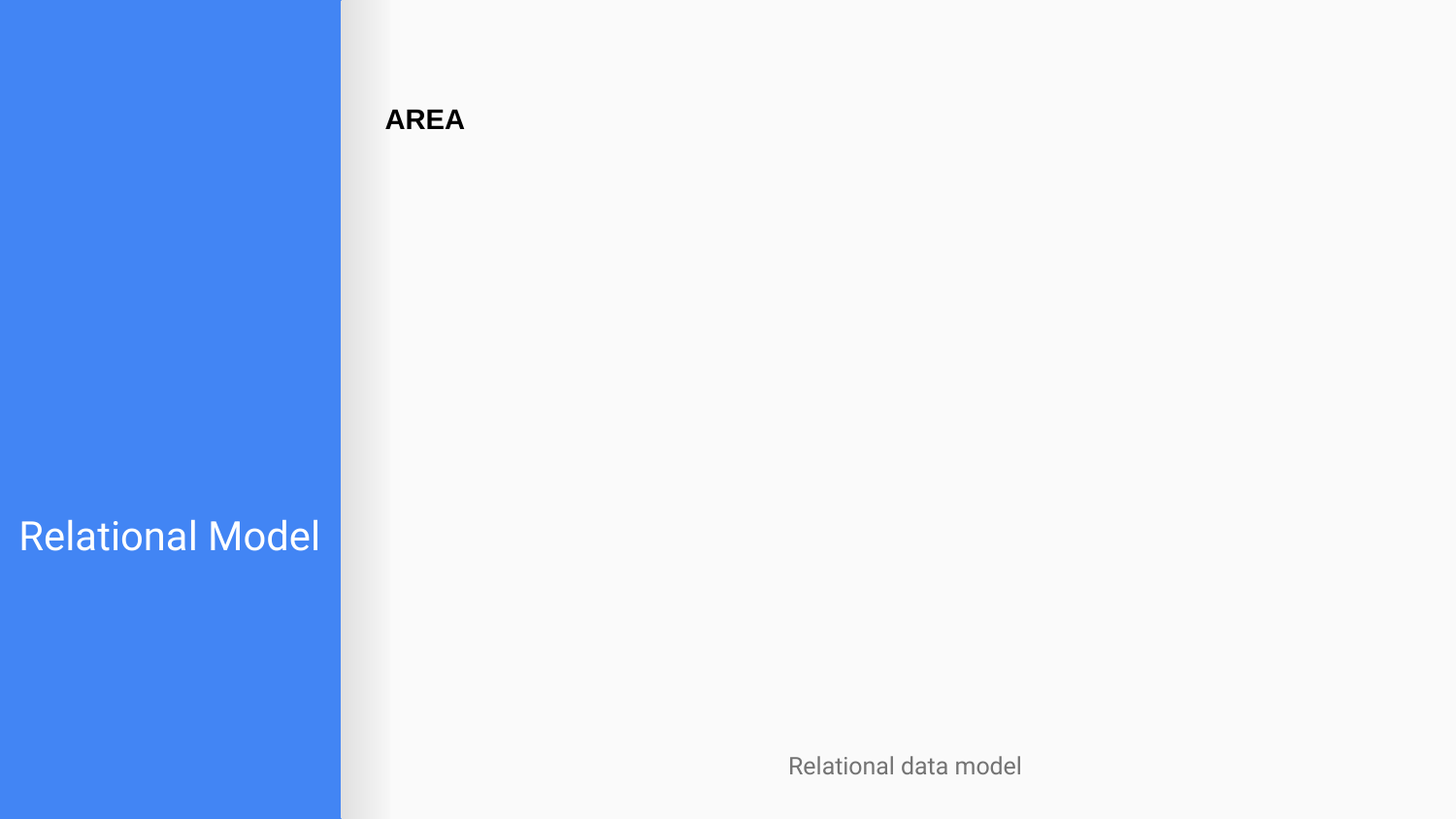

AREA
# Relational Model
Relational data model